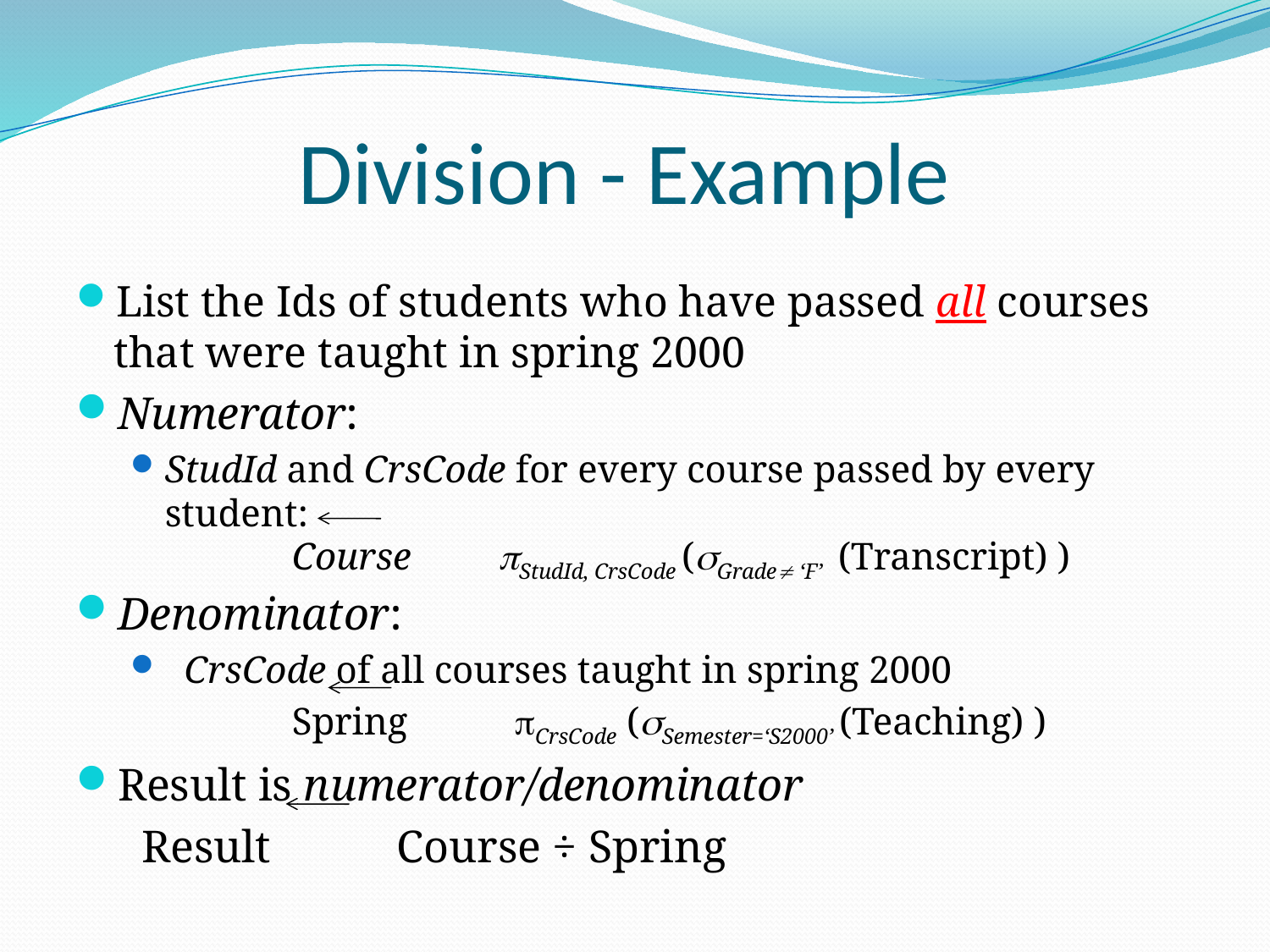

# Division - Example
List the Ids of students who have passed all courses that were taught in spring 2000
Numerator:
StudId and CrsCode for every course passed by every student:
		Course         πStudId, CrsCode (σGrade≠ ‘F’  (Transcript) )
Denominator:
  CrsCode of all courses taught in spring 2000
		Spring           πCrsCode (σSemester=‘S2000’ (Teaching) )
Result is numerator/denominator
 Result           Course ÷ Spring